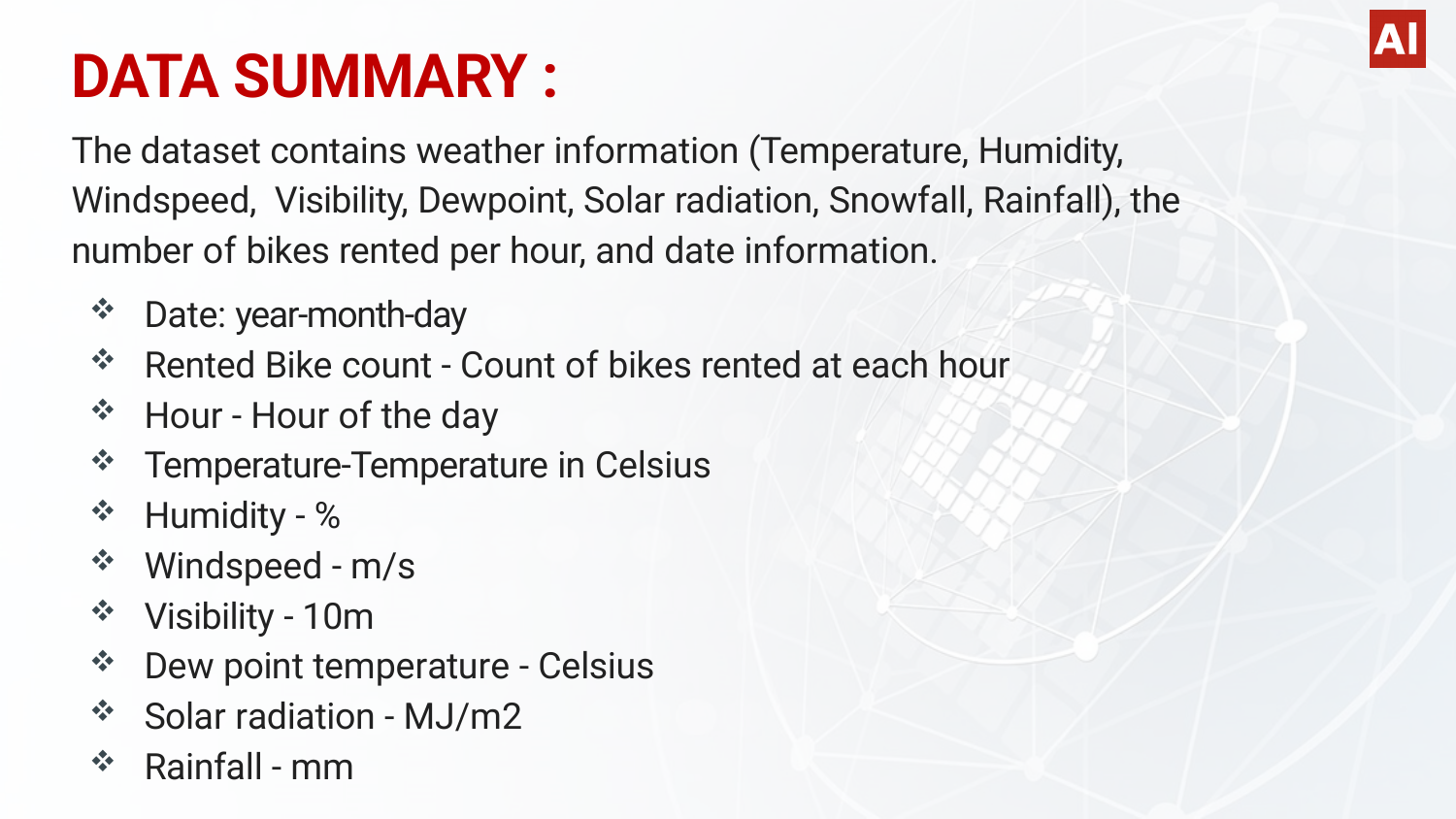

# DATA SUMMARY :
The dataset contains weather information (Temperature, Humidity, Windspeed,  Visibility, Dewpoint, Solar radiation, Snowfall, Rainfall), the number of bikes rented per hour, and date information.
Date: year-month-day
Rented Bike count - Count of bikes rented at each hour
Hour - Hour of the day
Temperature-Temperature in Celsius
Humidity - %
Windspeed - m/s
Visibility - 10m
Dew point temperature - Celsius
Solar radiation - MJ/m2
Rainfall - mm